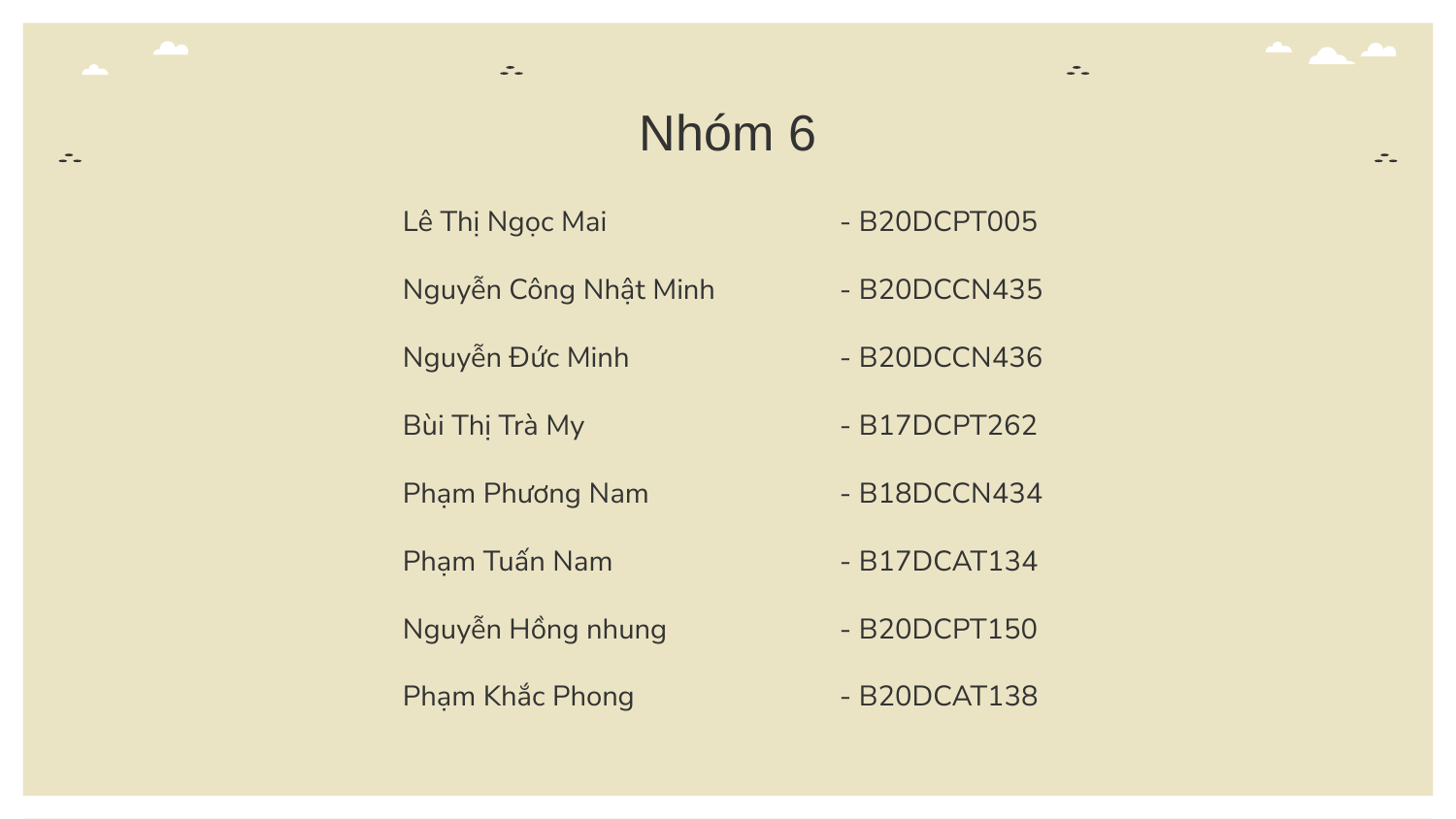

# Nhóm 6
Lê Thị Ngọc Mai 		- B20DCPT005

Nguyễn Công Nhật Minh 	- B20DCCN435

Nguyễn Đức Minh 		- B20DCCN436

Bùi Thị Trà My 		- B17DCPT262

Phạm Phương Nam 		- B18DCCN434

Phạm Tuấn Nam 		- B17DCAT134

Nguyễn Hồng nhung 		- B20DCPT150

Phạm Khắc Phong 		- B20DCAT138